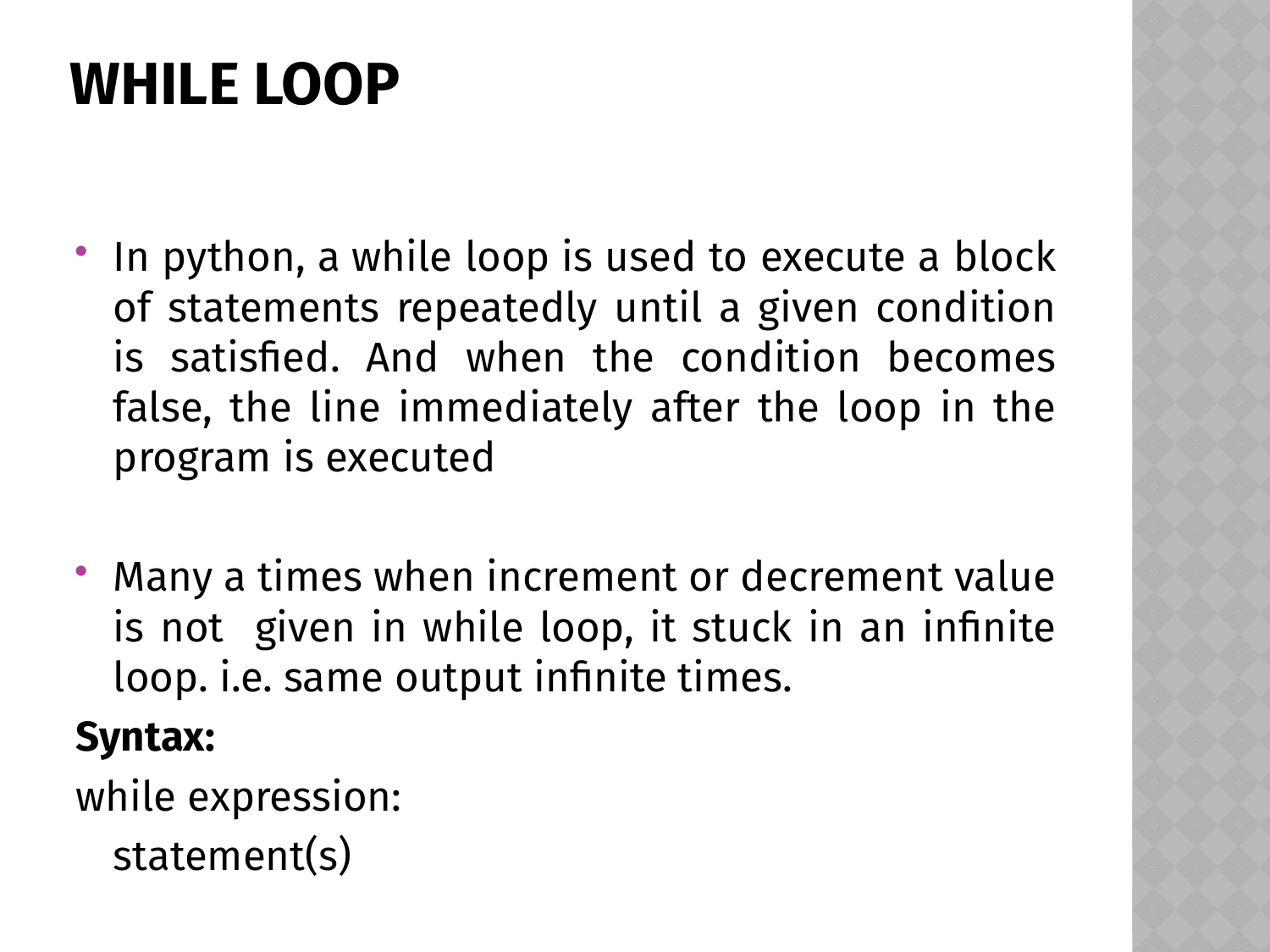

# While loop
In python, a while loop is used to execute a block of statements repeatedly until a given condition is satisfied. And when the condition becomes false, the line immediately after the loop in the program is executed

Many a times when increment or decrement value is not  given in while loop, it stuck in an infinite loop. i.e. same output infinite times.
Syntax:
while expression:
	statement(s)